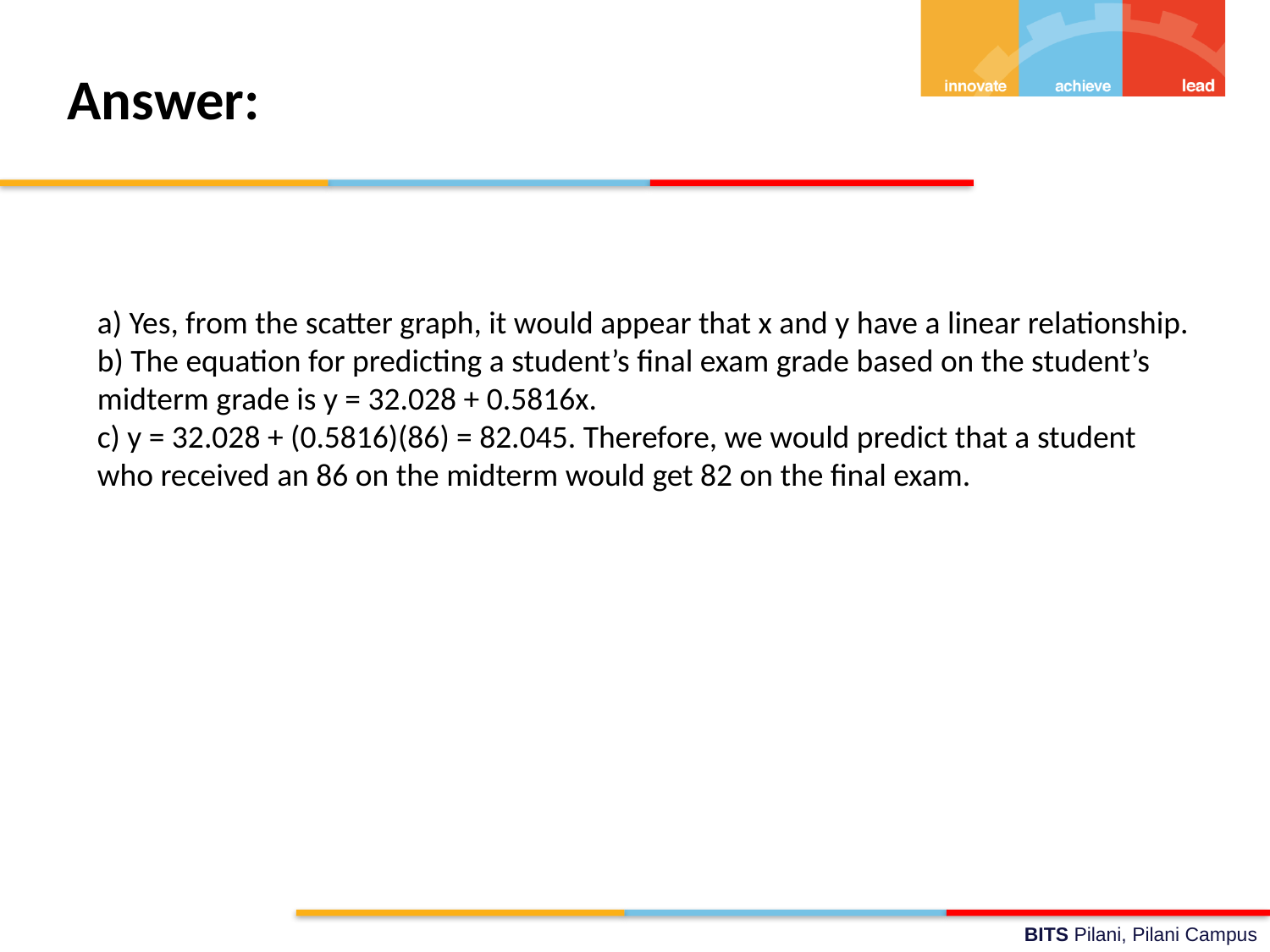

# Answer:

a) Yes, from the scatter graph, it would appear that x and y have a linear relationship.
b) The equation for predicting a student’s final exam grade based on the student’s
midterm grade is y = 32.028 + 0.5816x.
c) y = 32.028 + (0.5816)(86) = 82.045. Therefore, we would predict that a student who received an 86 on the midterm would get 82 on the final exam.